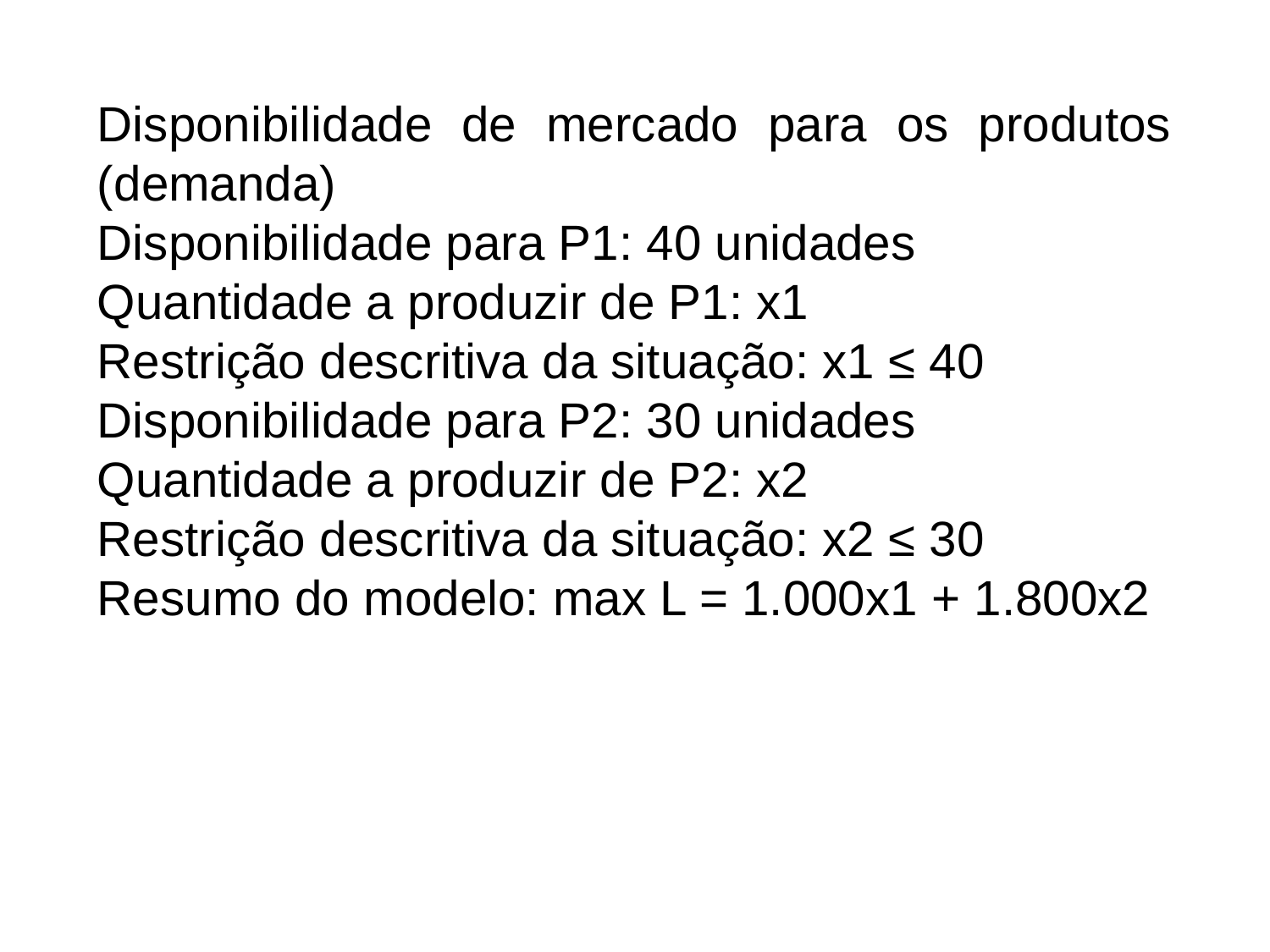

Disponibilidade de mercado para os produtos (demanda)
Disponibilidade para P1: 40 unidades
Quantidade a produzir de P1: x1
Restrição descritiva da situação: x1 ≤ 40
Disponibilidade para P2: 30 unidades
Quantidade a produzir de P2: x2
Restrição descritiva da situação: x2 ≤ 30
Resumo do modelo: max L = 1.000x1 + 1.800x2